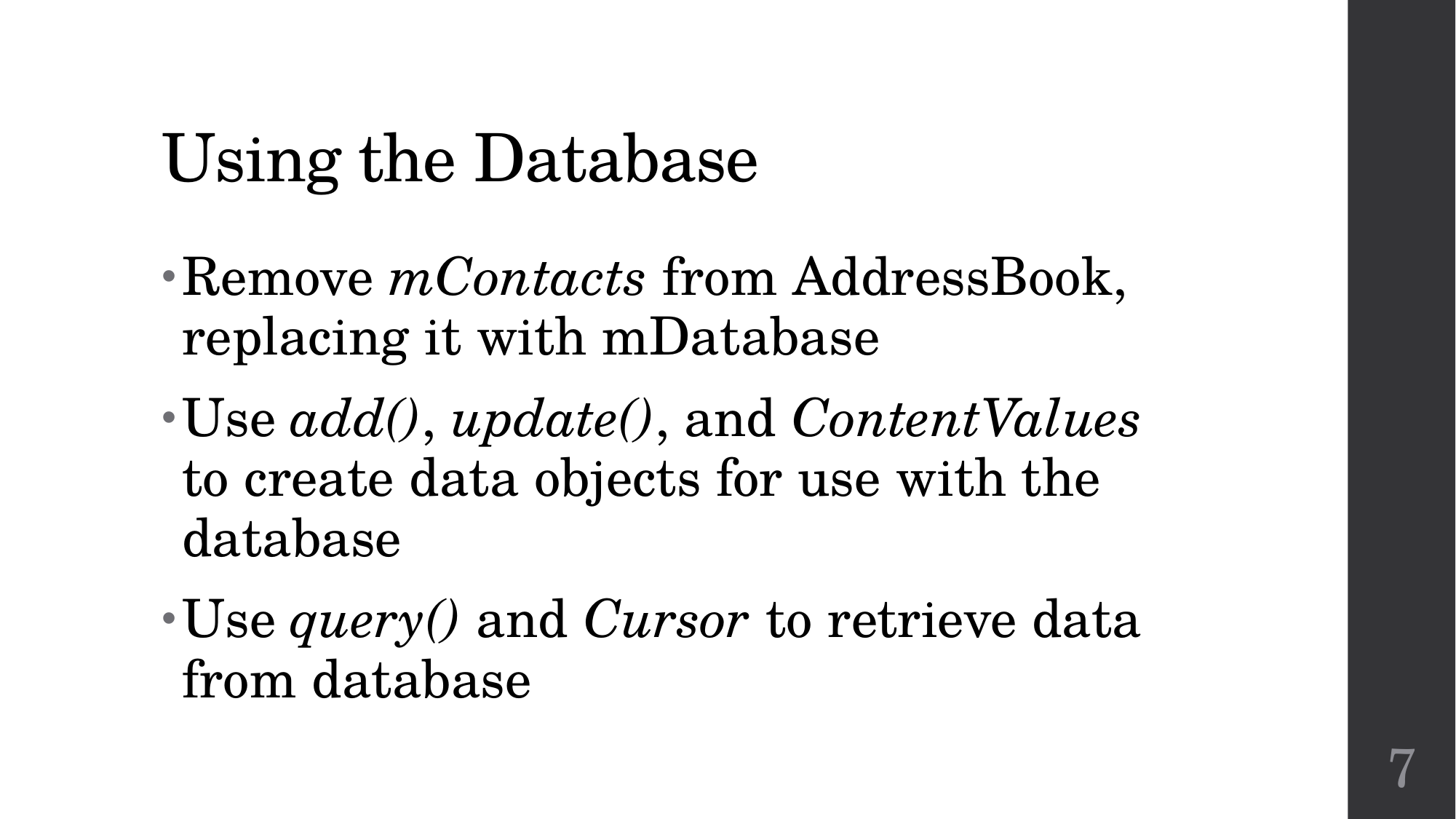

# Using the Database
Remove mContacts from AddressBook, replacing it with mDatabase
Use add(), update(), and ContentValues to create data objects for use with the database
Use query() and Cursor to retrieve data from database
7